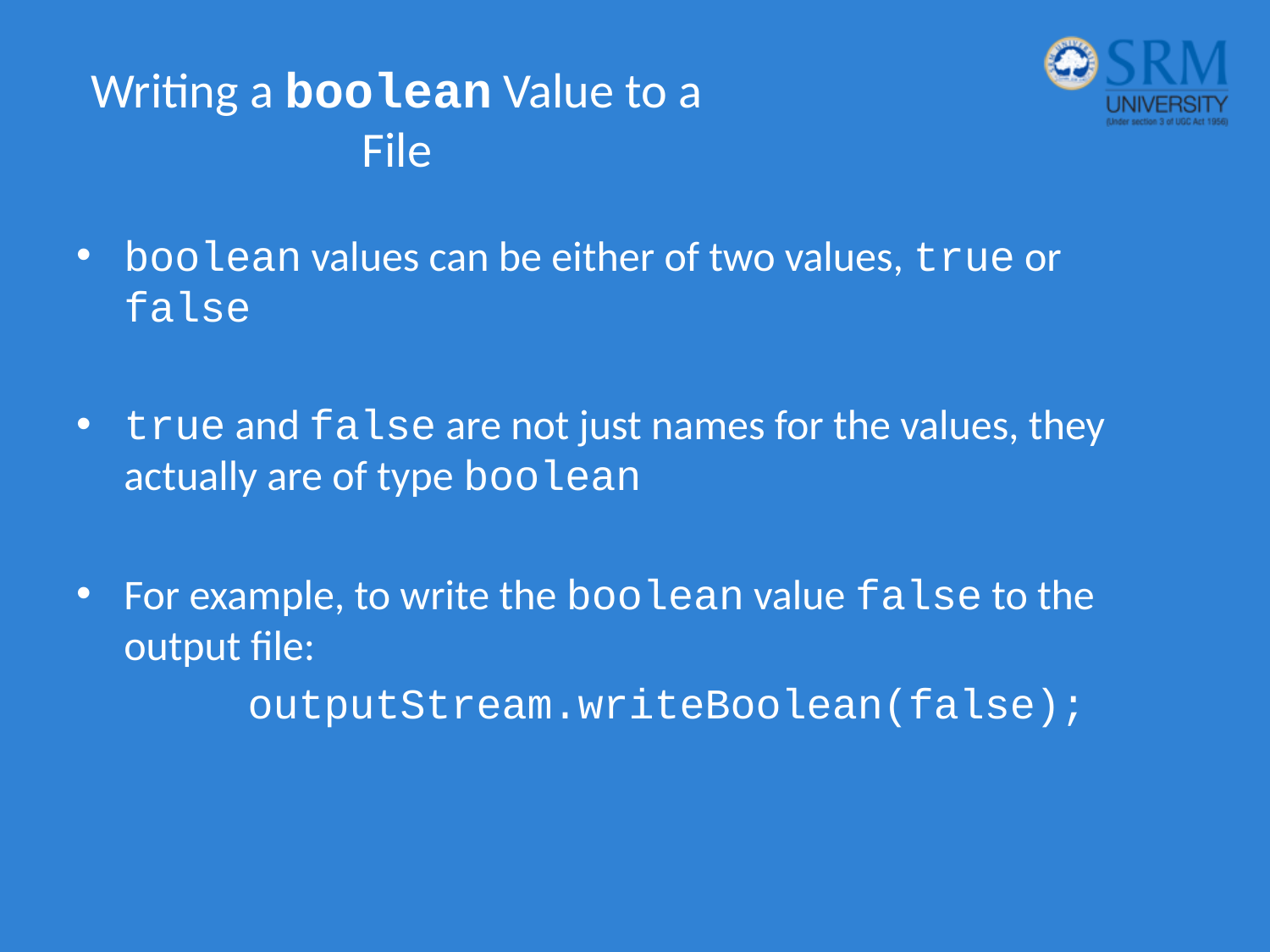

# Writing a boolean Value to a File
boolean values can be either of two values, true or false

true and false are not just names for the values, they actually are of type boolean

For example, to write the boolean value false to the output file:
outputStream.writeBoolean(false);